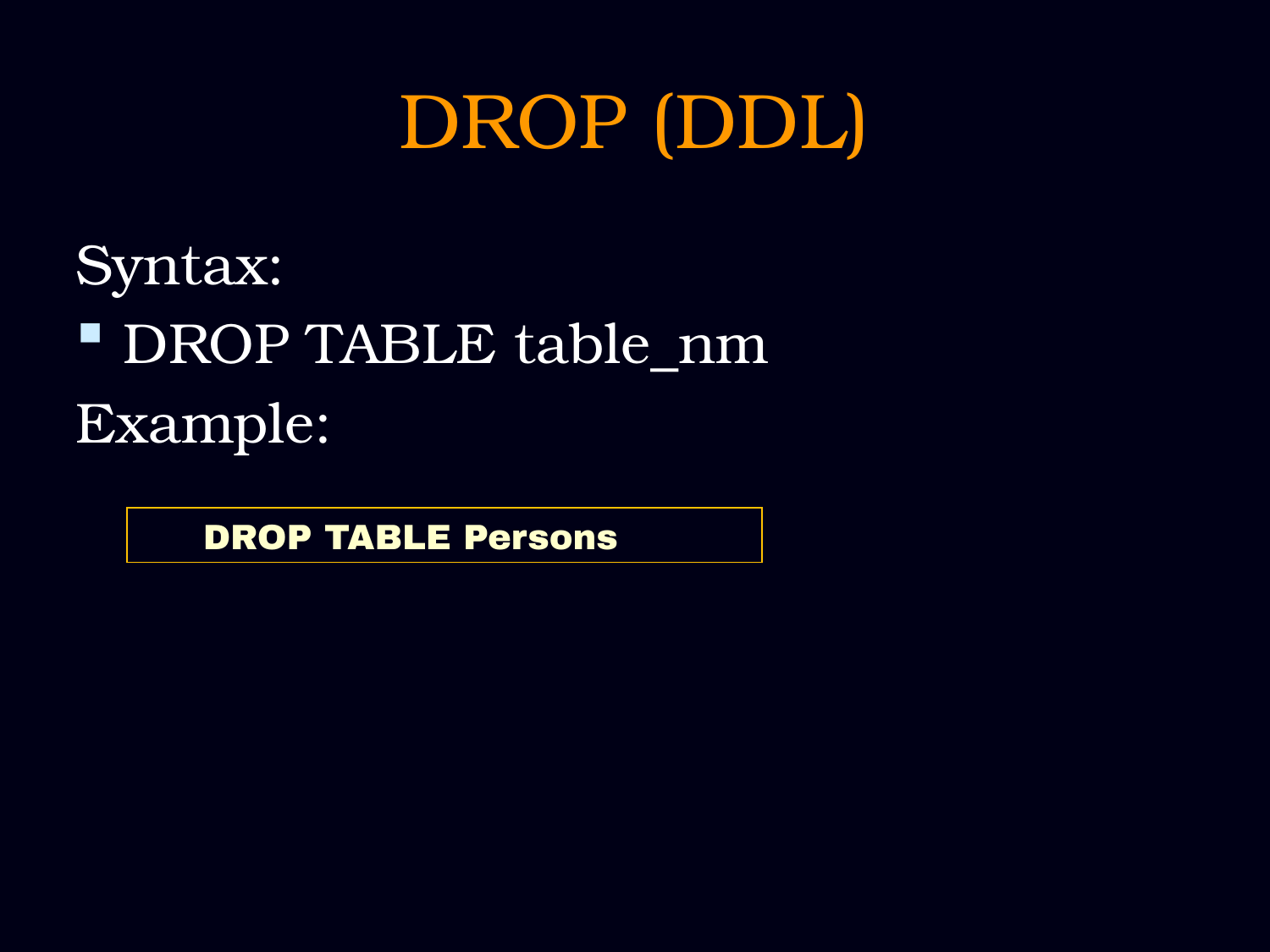

# DROP (DDL)
Syntax:
DROP TABLE table_nm
Example:

DROP TABLE Persons